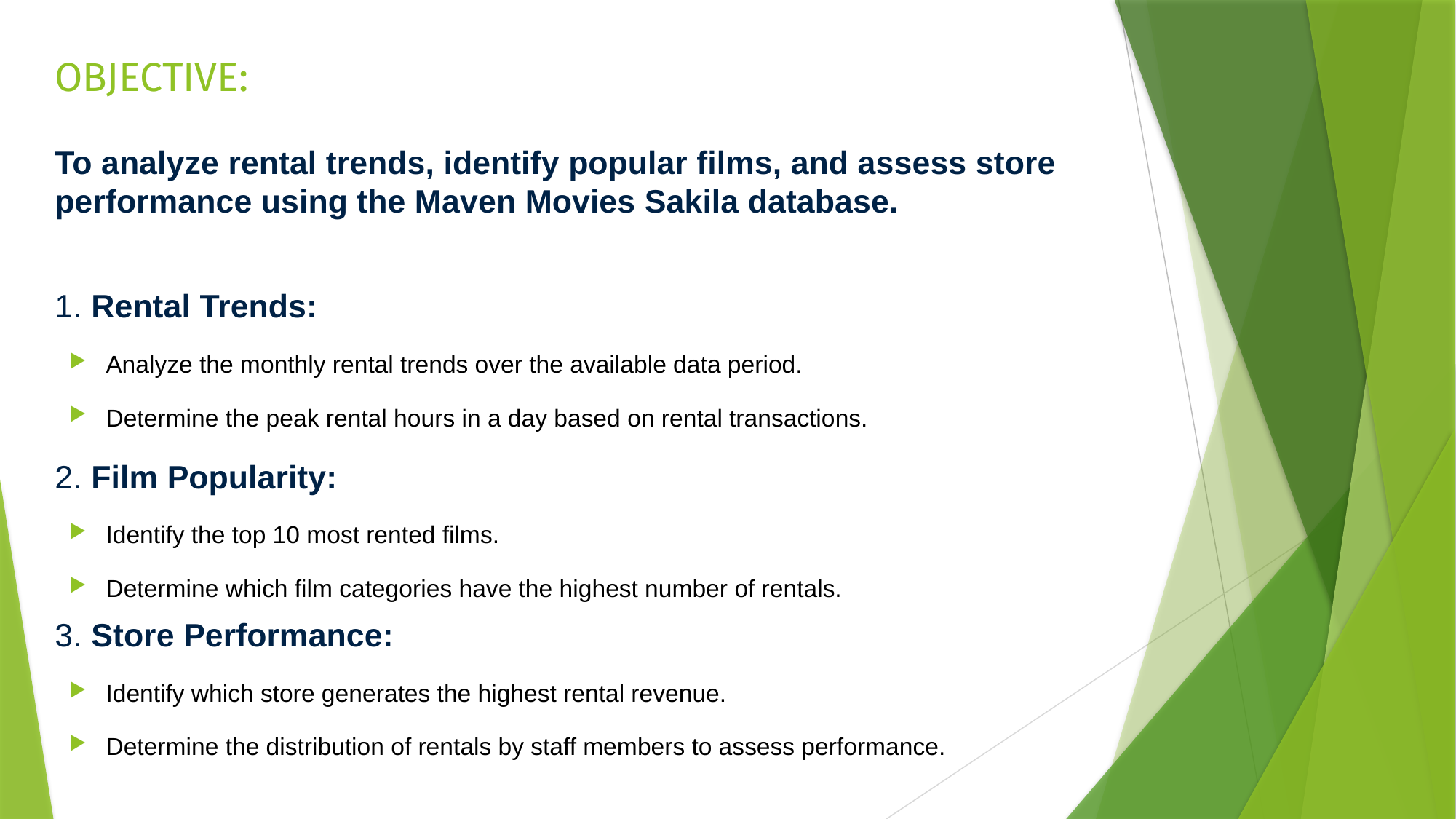

# OBJECTIVE:
To analyze rental trends, identify popular films, and assess store performance using the Maven Movies Sakila database.

1. Rental Trends:
Analyze the monthly rental trends over the available data period.
Determine the peak rental hours in a day based on rental transactions.
2. Film Popularity:
Identify the top 10 most rented films.
Determine which film categories have the highest number of rentals.
3. Store Performance:
Identify which store generates the highest rental revenue.
Determine the distribution of rentals by staff members to assess performance.